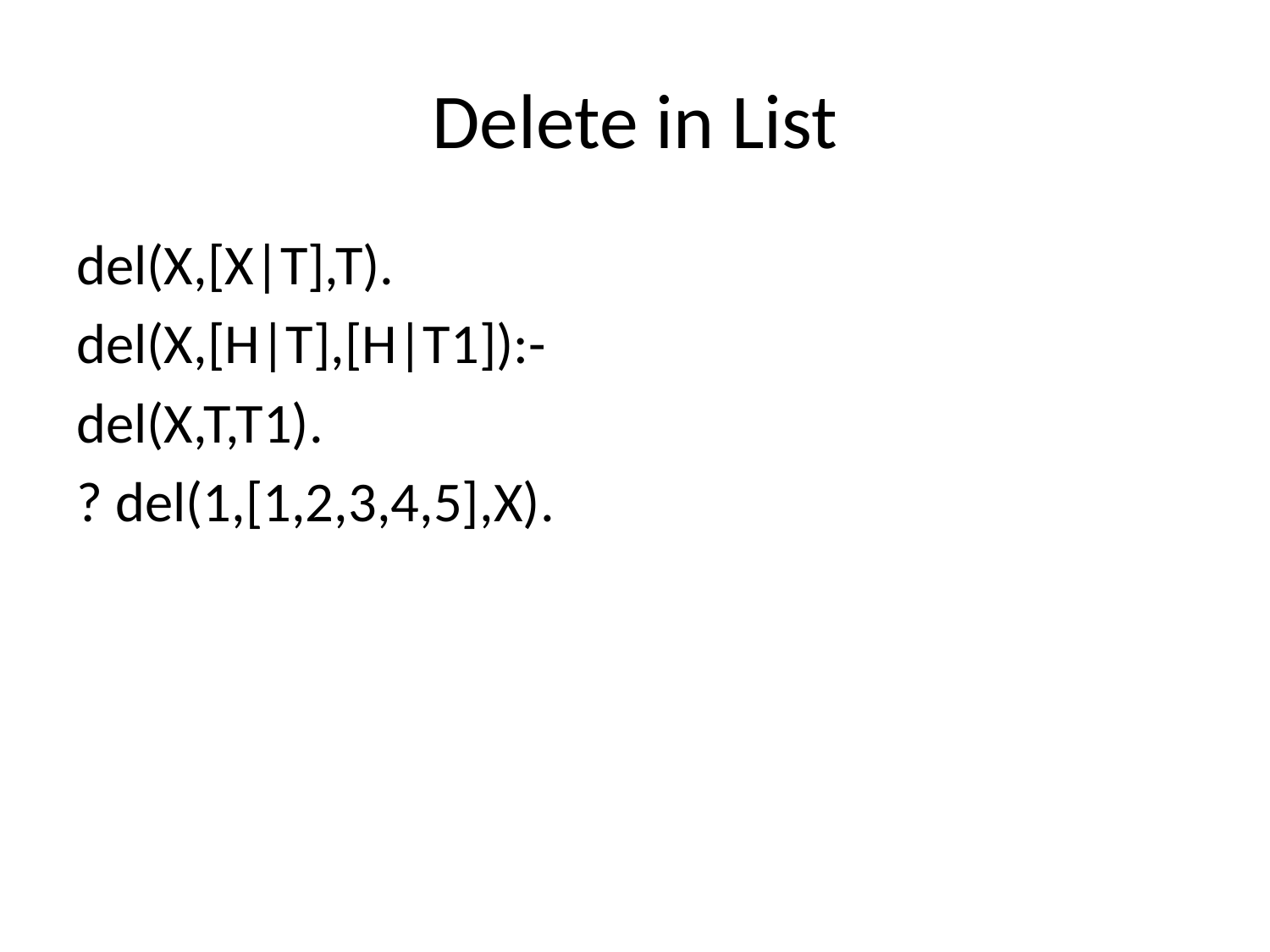

# Delete in List
del(X,[X|T],T).
del(X,[H|T],[H|T1]):-
del(X,T,T1).
? del(1,[1,2,3,4,5],X).